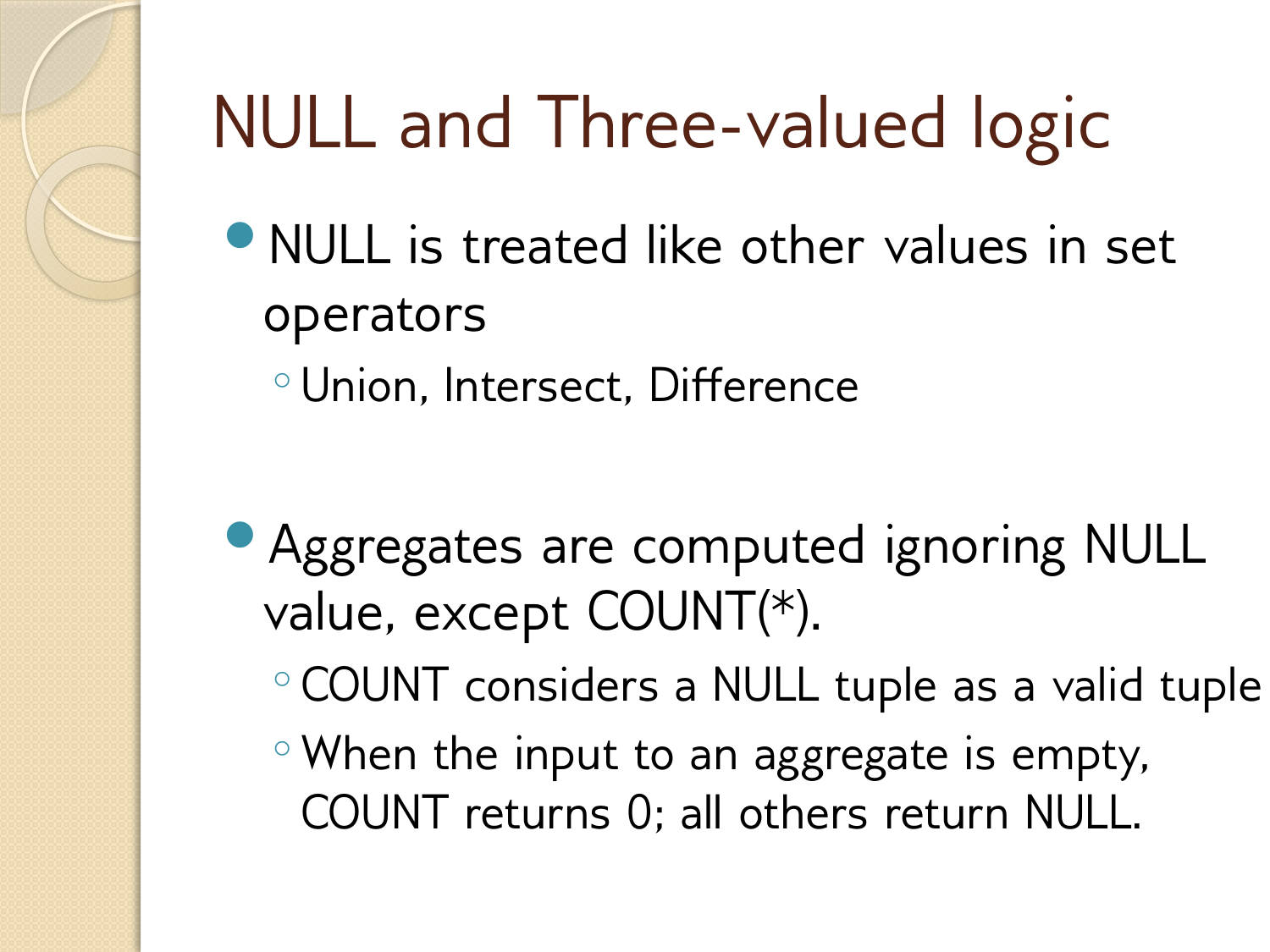

# NULL and Three-valued logic
NULL is treated like other values in set operators
Union, Intersect, Difference

Aggregates are computed ignoring NULL value, except COUNT(*).
COUNT considers a NULL tuple as a valid tuple
When the input to an aggregate is empty, COUNT returns 0; all others return NULL.